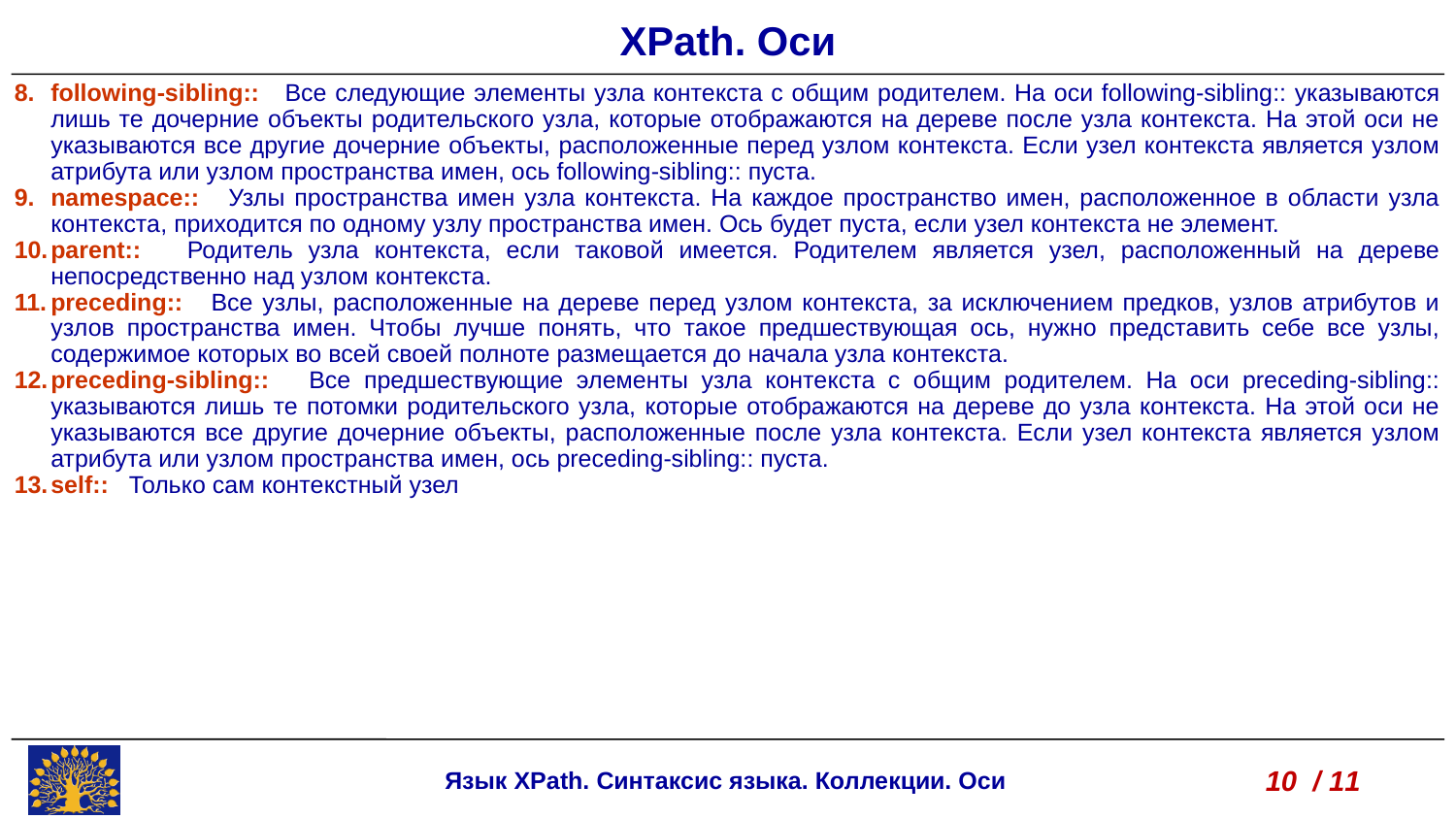

XPath. Оси
following-sibling::   Все следующие элементы узла контекста с общим родителем. На оси following-sibling:: указываются лишь те дочерние объекты родительского узла, которые отображаются на дереве после узла контекста. На этой оси не указываются все другие дочерние объекты, расположенные перед узлом контекста. Если узел контекста является узлом атрибута или узлом пространства имен, ось following-sibling:: пуста.
namespace::   Узлы пространства имен узла контекста. На каждое пространство имен, расположенное в области узла контекста, приходится по одному узлу пространства имен. Ось будет пуста, если узел контекста не элемент.
parent::   Родитель узла контекста, если таковой имеется. Родителем является узел, расположенный на дереве непосредственно над узлом контекста.
preceding::   Все узлы, расположенные на дереве перед узлом контекста, за исключением предков, узлов атрибутов и узлов пространства имен. Чтобы лучше понять, что такое предшествующая ось, нужно представить себе все узлы, содержимое которых во всей своей полноте размещается до начала узла контекста.
preceding-sibling::   Все предшествующие элементы узла контекста с общим родителем. На оси preceding-sibling:: указываются лишь те потомки родительского узла, которые отображаются на дереве до узла контекста. На этой оси не указываются все другие дочерние объекты, расположенные после узла контекста. Если узел контекста является узлом атрибута или узлом пространства имен, ось preceding-sibling:: пуста.
self::   Только сам контекстный узел